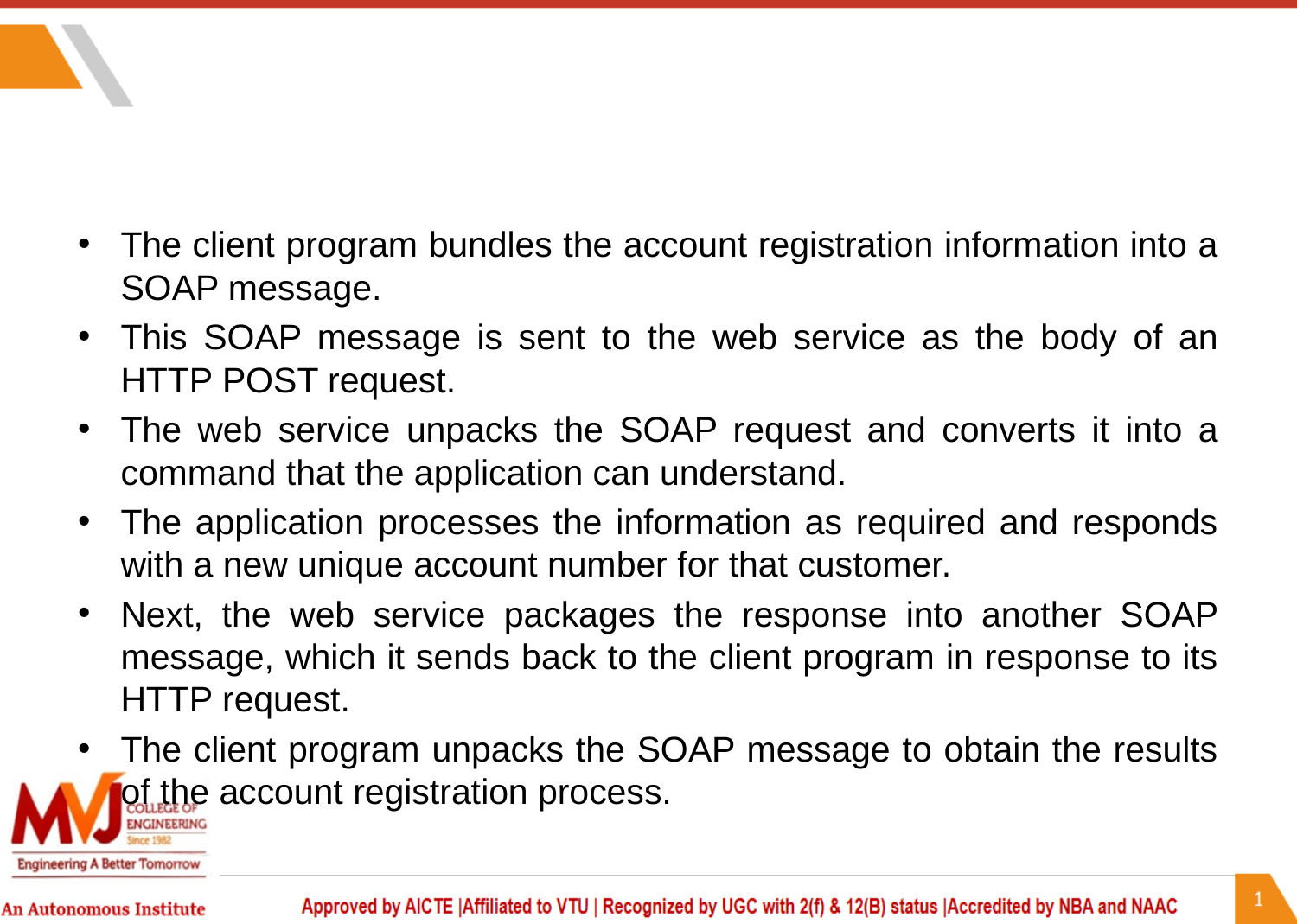

#
The client program bundles the account registration information into a SOAP message.
This SOAP message is sent to the web service as the body of an HTTP POST request.
The web service unpacks the SOAP request and converts it into a command that the application can understand.
The application processes the information as required and responds with a new unique account number for that customer.
Next, the web service packages the response into another SOAP message, which it sends back to the client program in response to its HTTP request.
The client program unpacks the SOAP message to obtain the results of the account registration process.